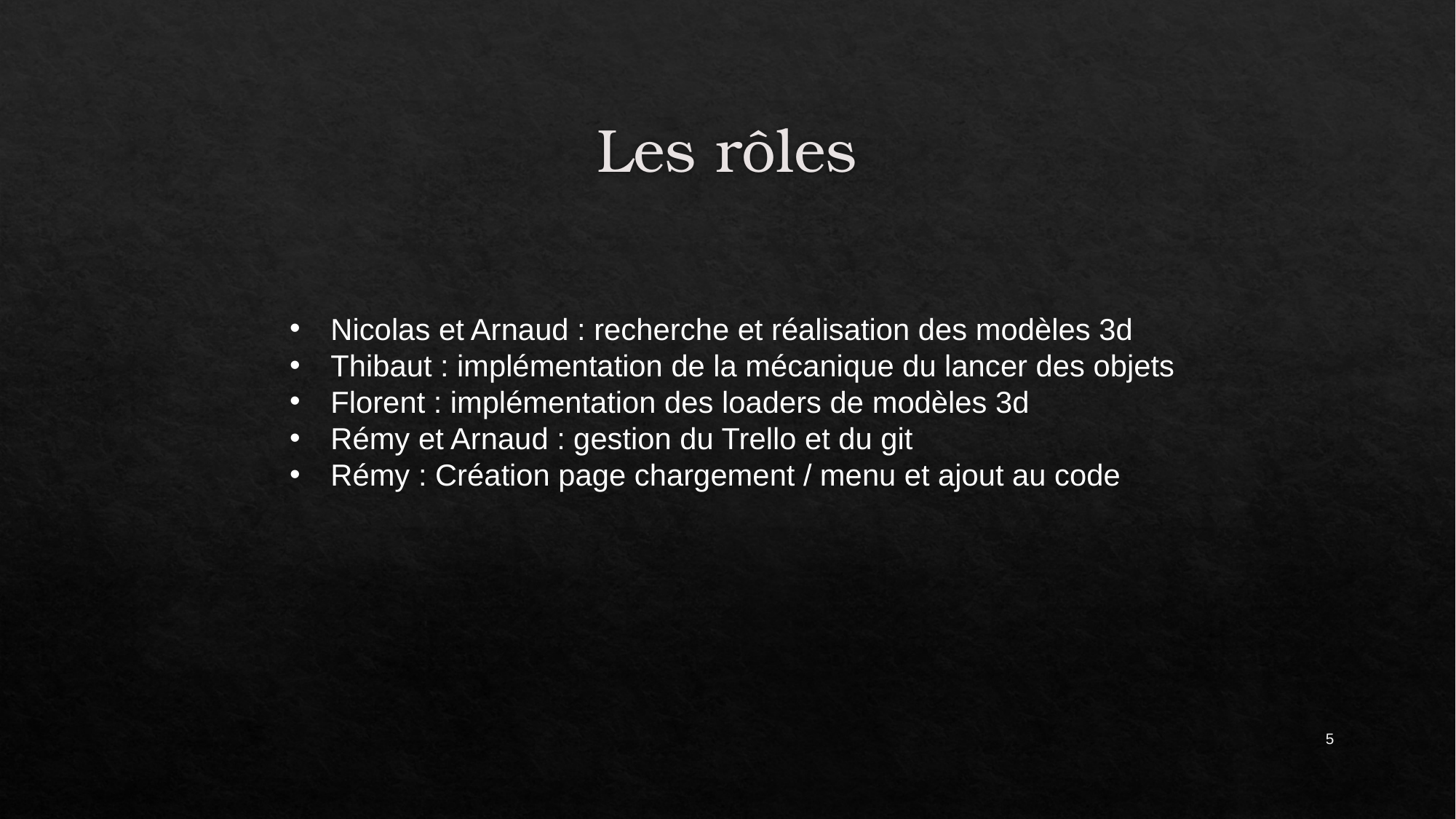

# Les rôles

Nicolas et Arnaud : recherche et réalisation des modèles 3d
Thibaut : implémentation de la mécanique du lancer des objets
Florent : implémentation des loaders de modèles 3d
Rémy et Arnaud : gestion du Trello et du git
Rémy : Création page chargement / menu et ajout au code

5